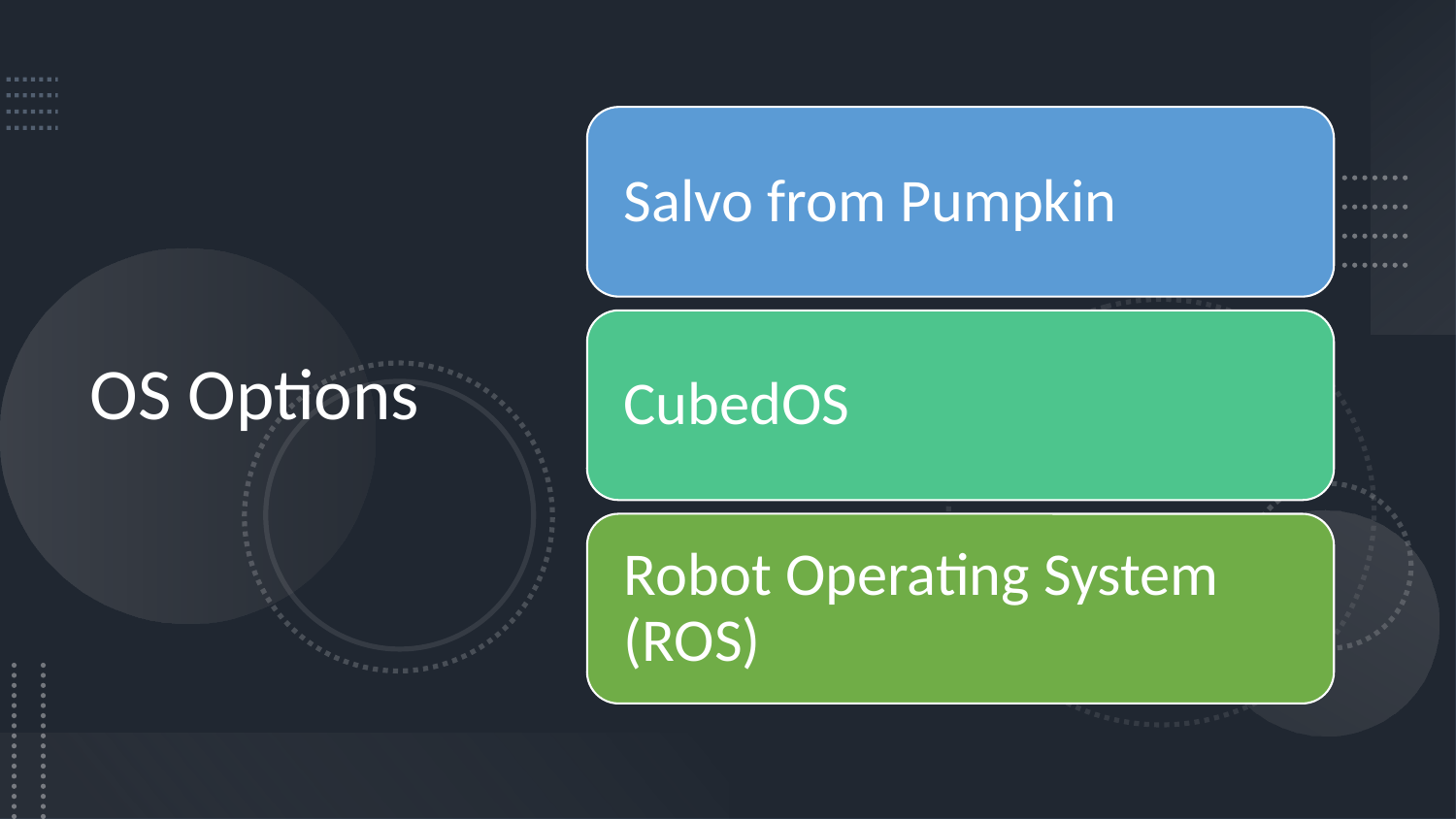

# OS Options
Salvo from Pumpkin
CubedOS
Robot Operating System (ROS)